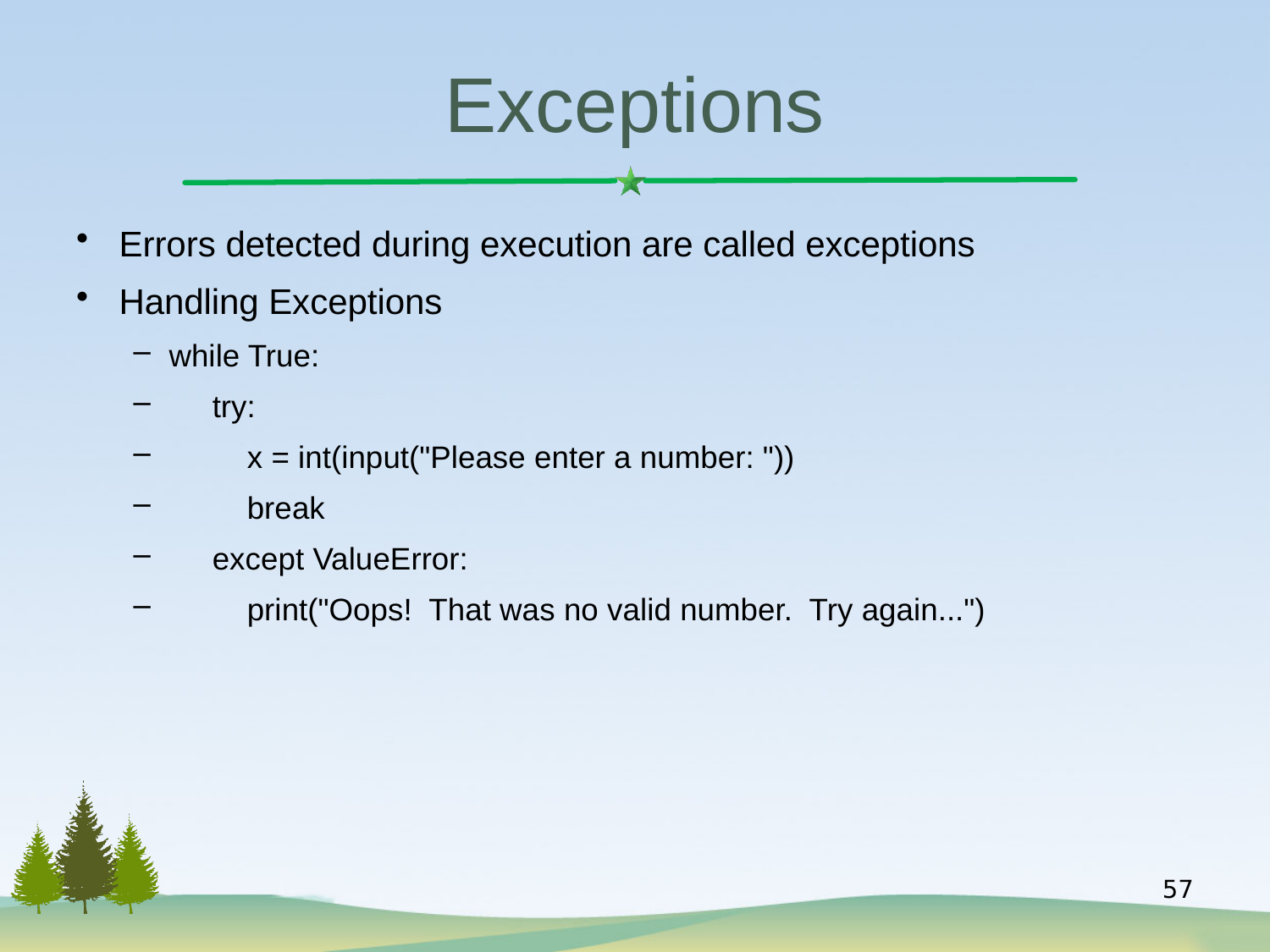

# Exceptions
Errors detected during execution are called exceptions
Handling Exceptions
while True:
     try:
         x = int(input("Please enter a number: "))
         break
     except ValueError:
         print("Oops!  That was no valid number.  Try again...")

57